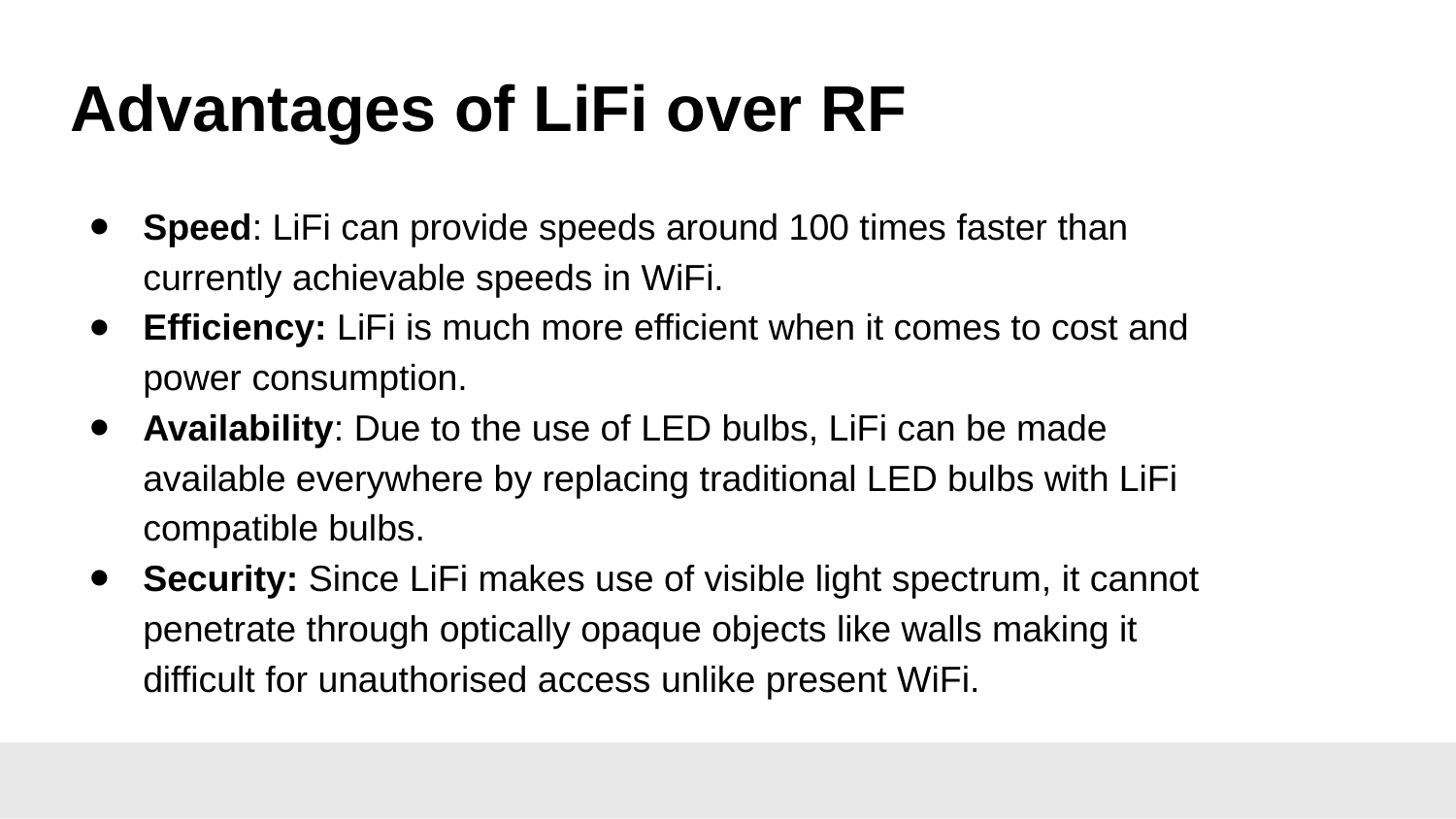

# Advantages of LiFi over RF
Speed: LiFi can provide speeds around 100 times faster than currently achievable speeds in WiFi.
Efficiency: LiFi is much more efficient when it comes to cost and power consumption.
Availability: Due to the use of LED bulbs, LiFi can be made available everywhere by replacing traditional LED bulbs with LiFi compatible bulbs.
Security: Since LiFi makes use of visible light spectrum, it cannot penetrate through optically opaque objects like walls making it difficult for unauthorised access unlike present WiFi.